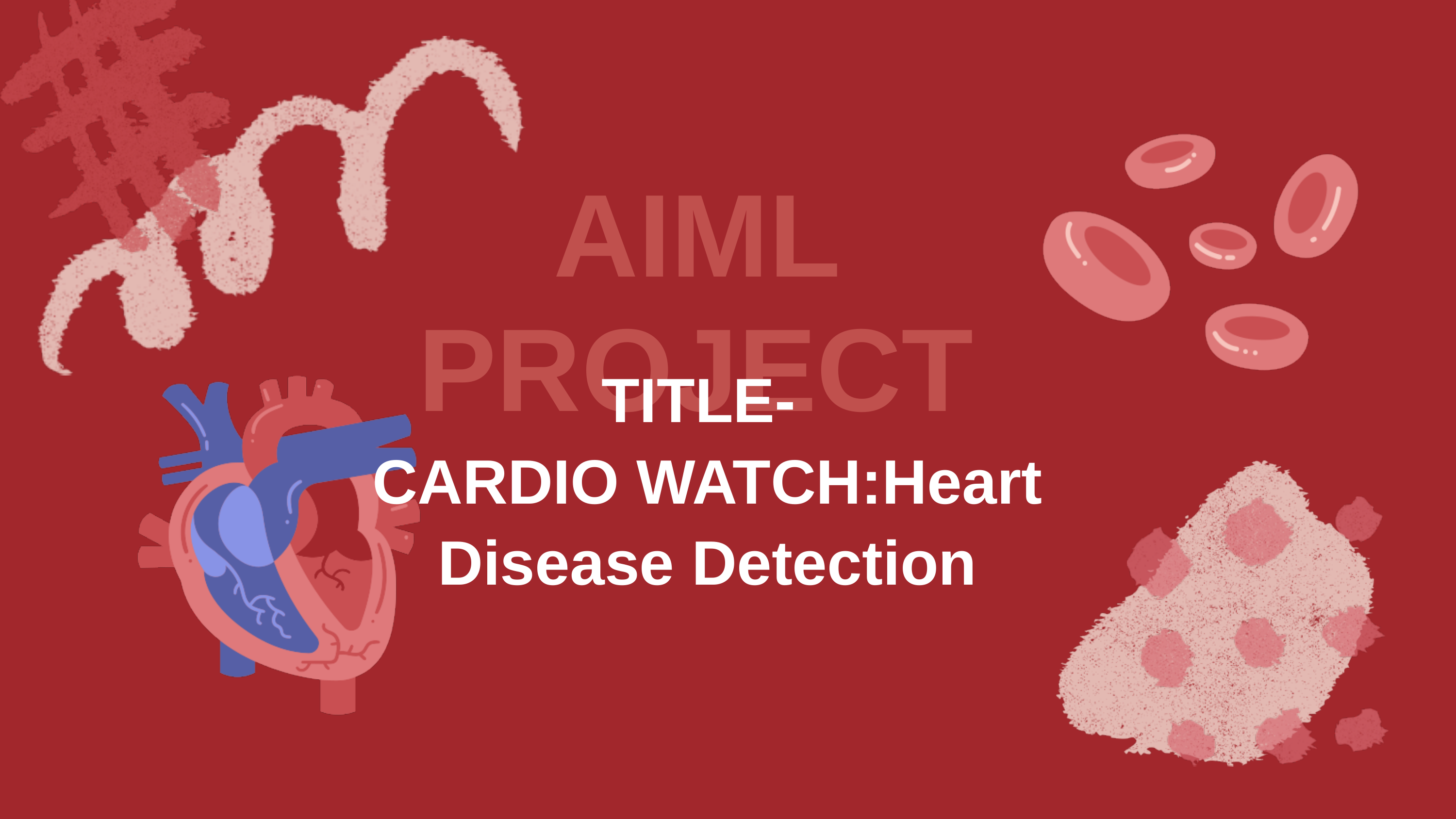

AIML PROJECT
PROJECT
TITLE-
CARDIO WATCH:Heart Disease Detection